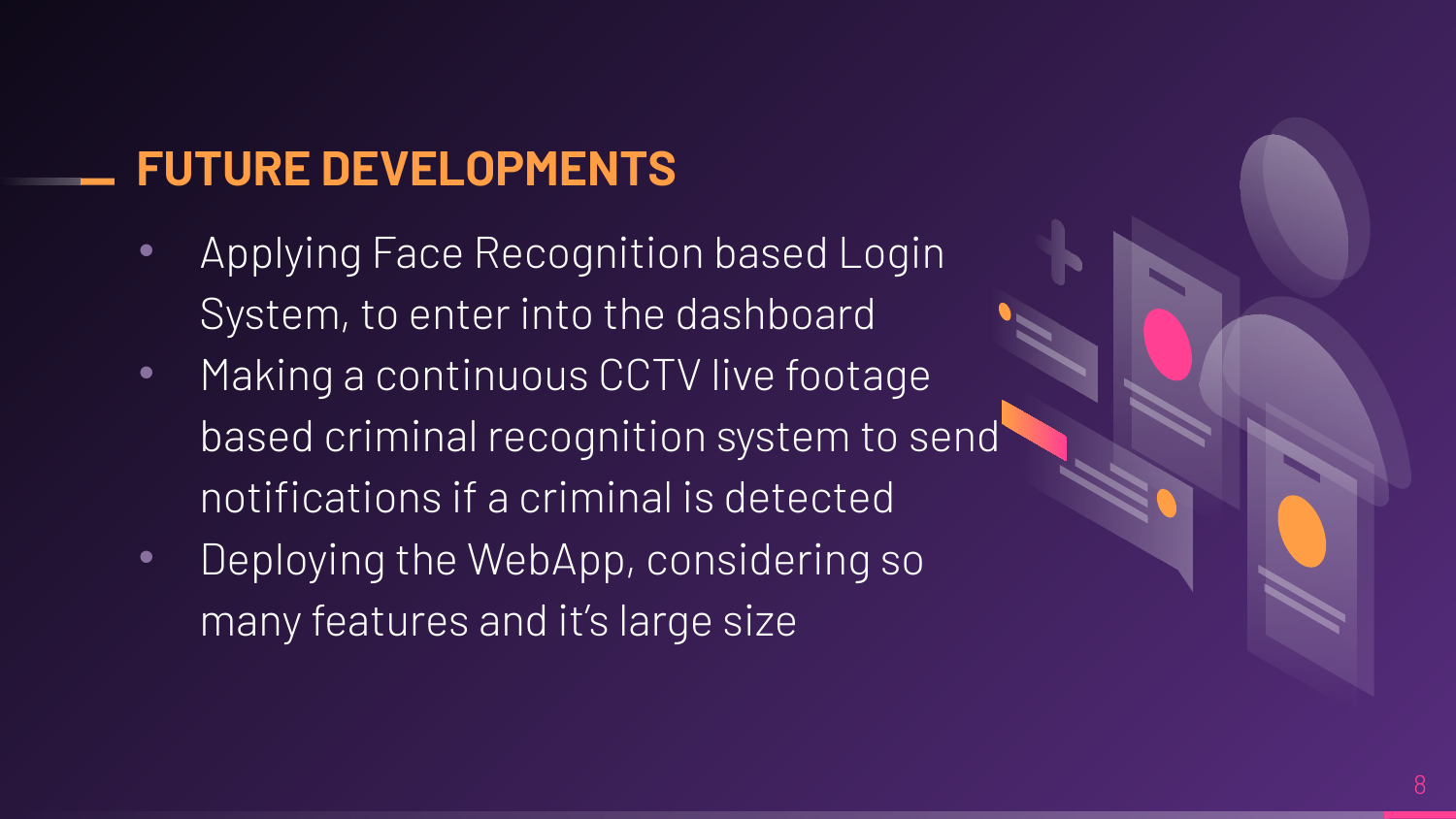

# FUTURE DEVELOPMENTS
Applying Face Recognition based Login System, to enter into the dashboard
Making a continuous CCTV live footage based criminal recognition system to send notifications if a criminal is detected
Deploying the WebApp, considering so many features and it’s large size
8